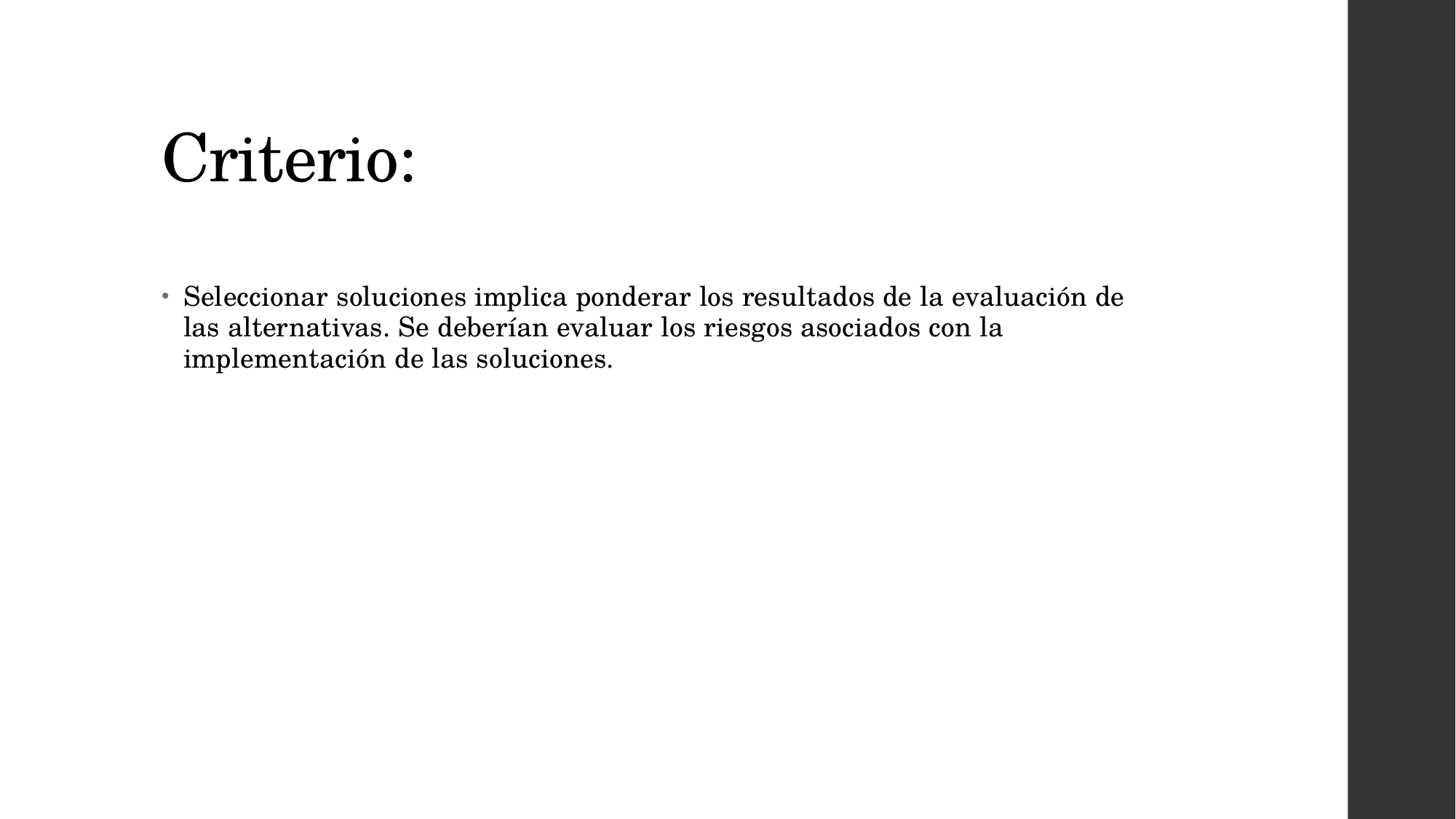

# Criterio:

Seleccionar soluciones implica ponderar los resultados de la evaluación de las alternativas. Se deberían evaluar los riesgos asociados con la implementación de las soluciones.